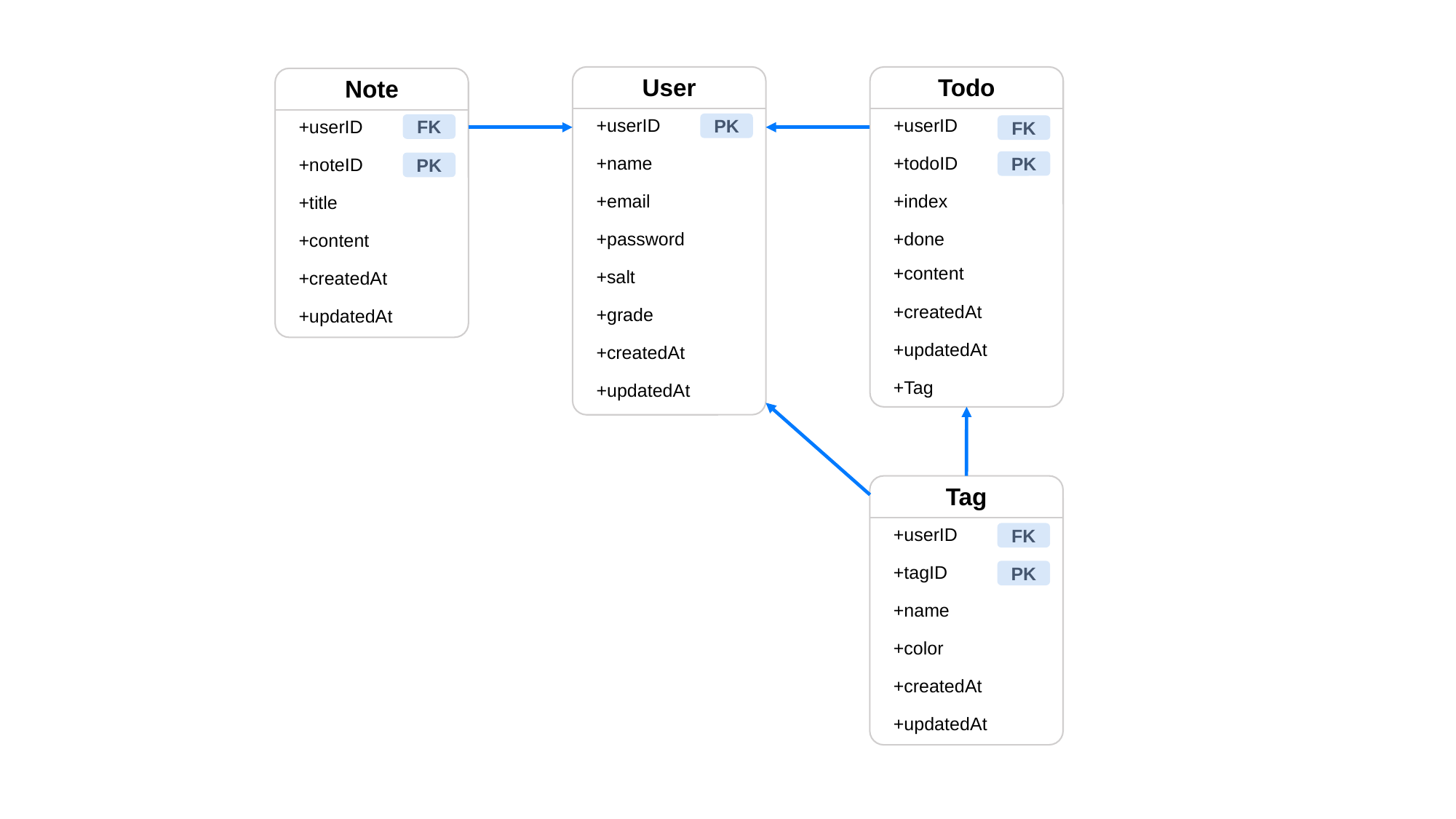

User
Todo

Note
+userID
+userID
+userID
PK
FK
FK
+name
+todoID
+noteID
PK
PK
+email
+index
+title
+done
+password
+content
+content
+salt
+createdAt
+createdAt
+grade
+updatedAt
+updatedAt
+createdAt
+Tag
+updatedAt

Tag
+userID
FK
+tagID
PK
+name
+color
+createdAt
+updatedAt